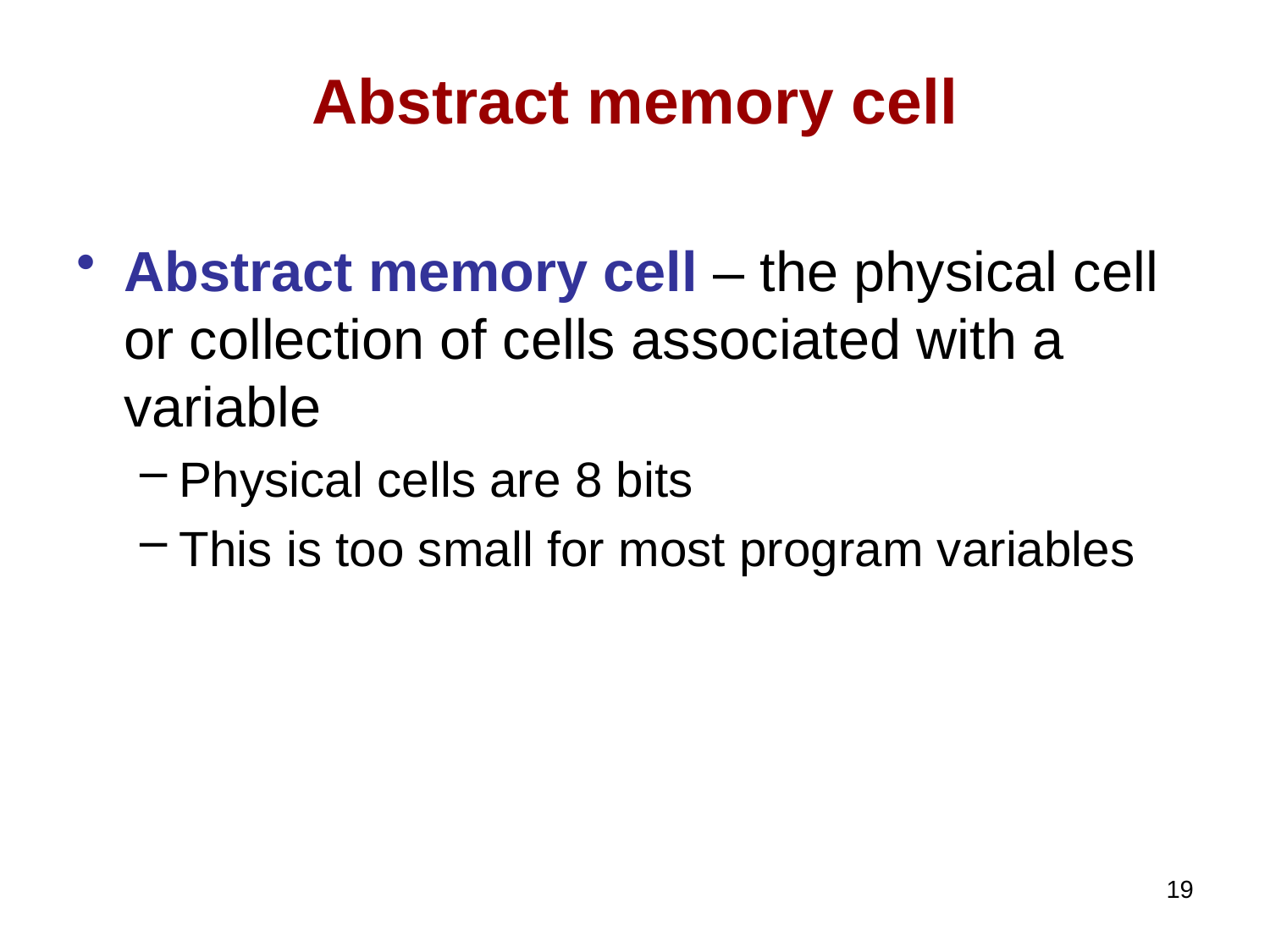

# Abstract memory cell
Abstract memory cell – the physical cell or collection of cells associated with a variable
Physical cells are 8 bits
This is too small for most program variables
19